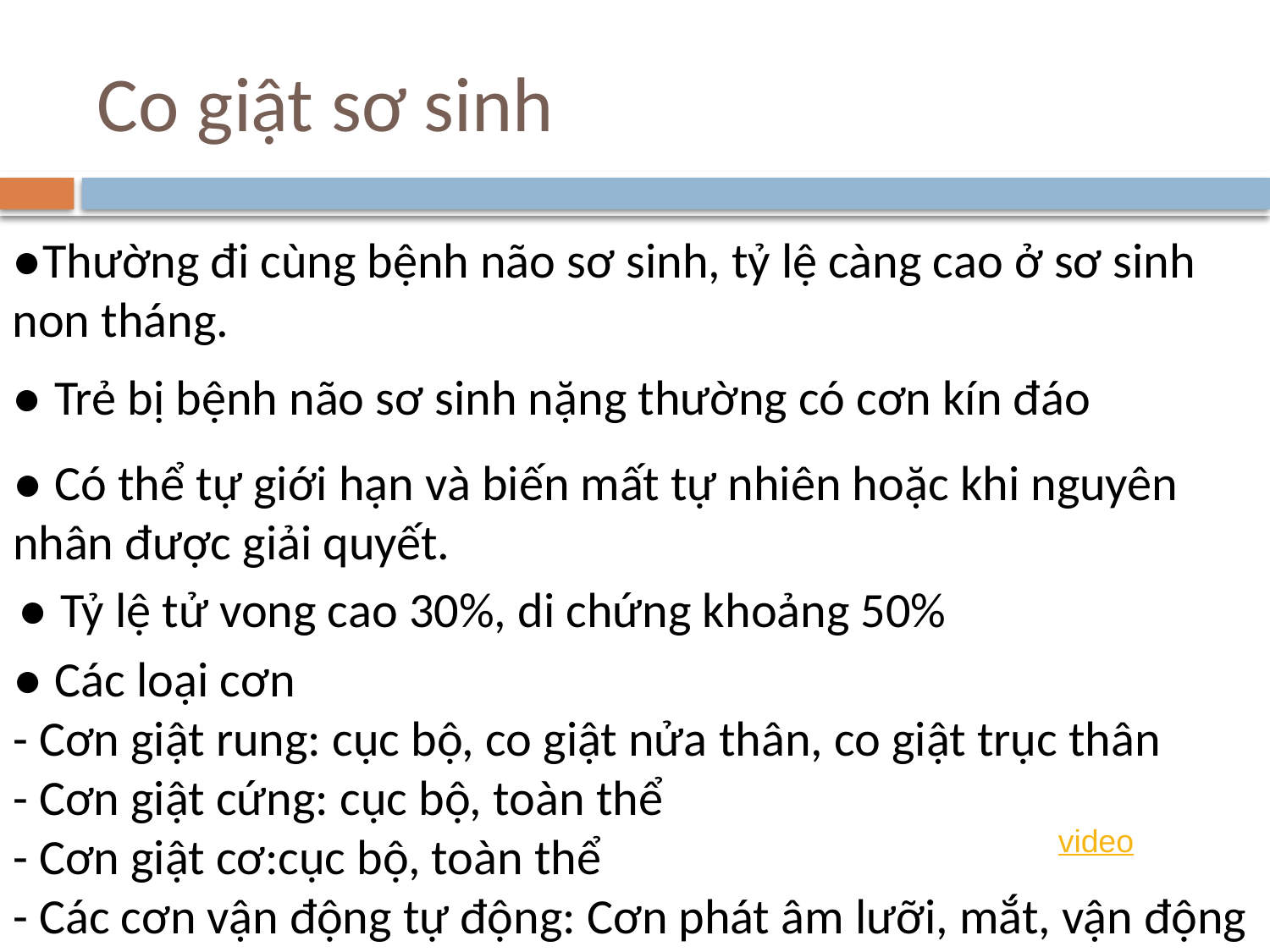

# Co giật sơ sinh
●Thường đi cùng bệnh não sơ sinh, tỷ lệ càng cao ở sơ sinh non tháng.
● Trẻ bị bệnh não sơ sinh nặng thường có cơn kín đáo
● Có thể tự giới hạn và biến mất tự nhiên hoặc khi nguyên nhân được giải quyết.
● Tỷ lệ tử vong cao 30%, di chứng khoảng 50%
● Các loại cơn
- Cơn giật rung: cục bộ, co giật nửa thân, co giật trục thân
- Cơn giật cứng: cục bộ, toàn thể
- Cơn giật cơ:cục bộ, toàn thể
- Các cơn vận động tự động: Cơn phát âm lưỡi, mắt, vận động
video